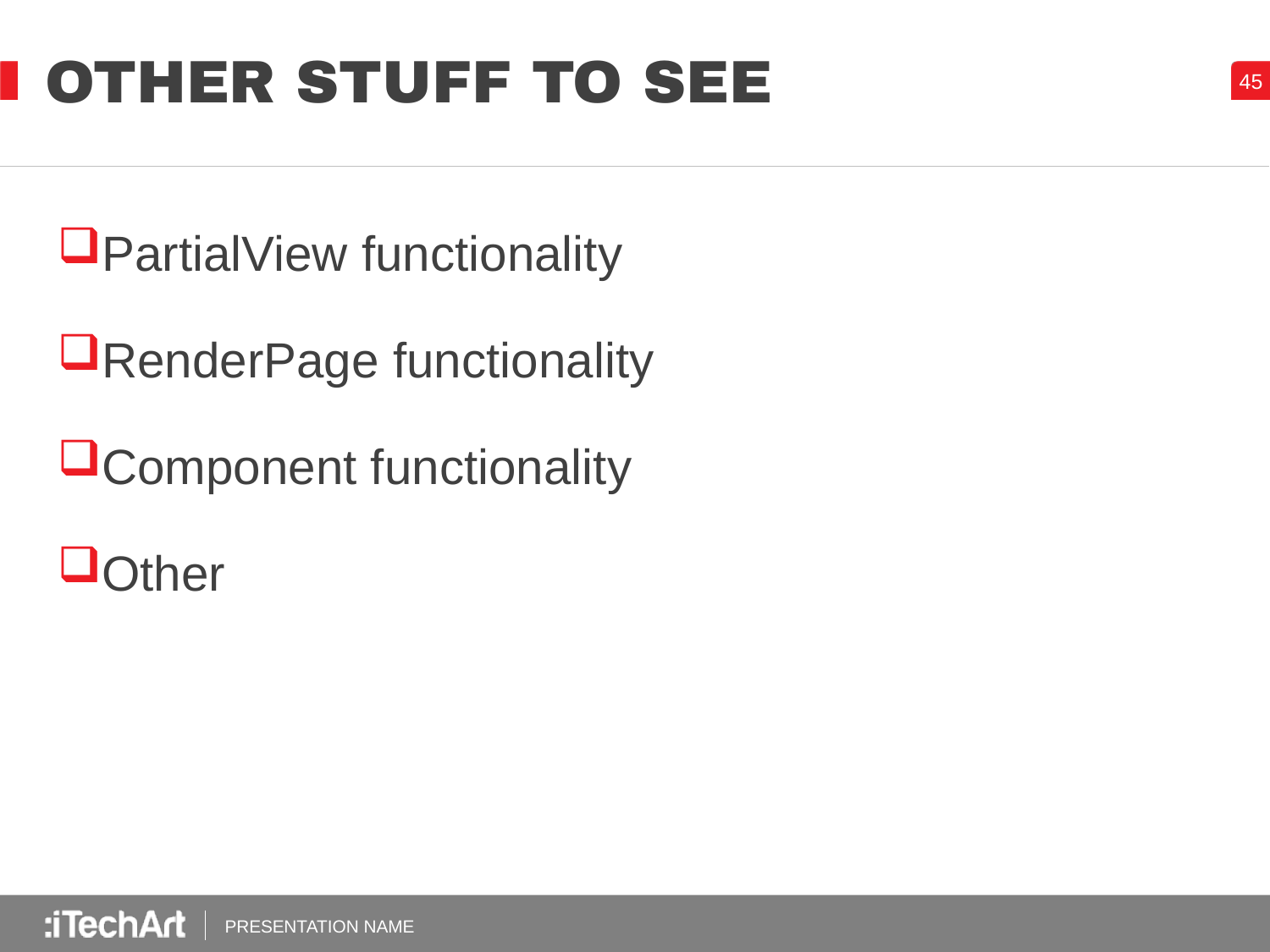

# Other Stuff To see
PartialView functionality
RenderPage functionality
Component functionality
Other
PRESENTATION NAME